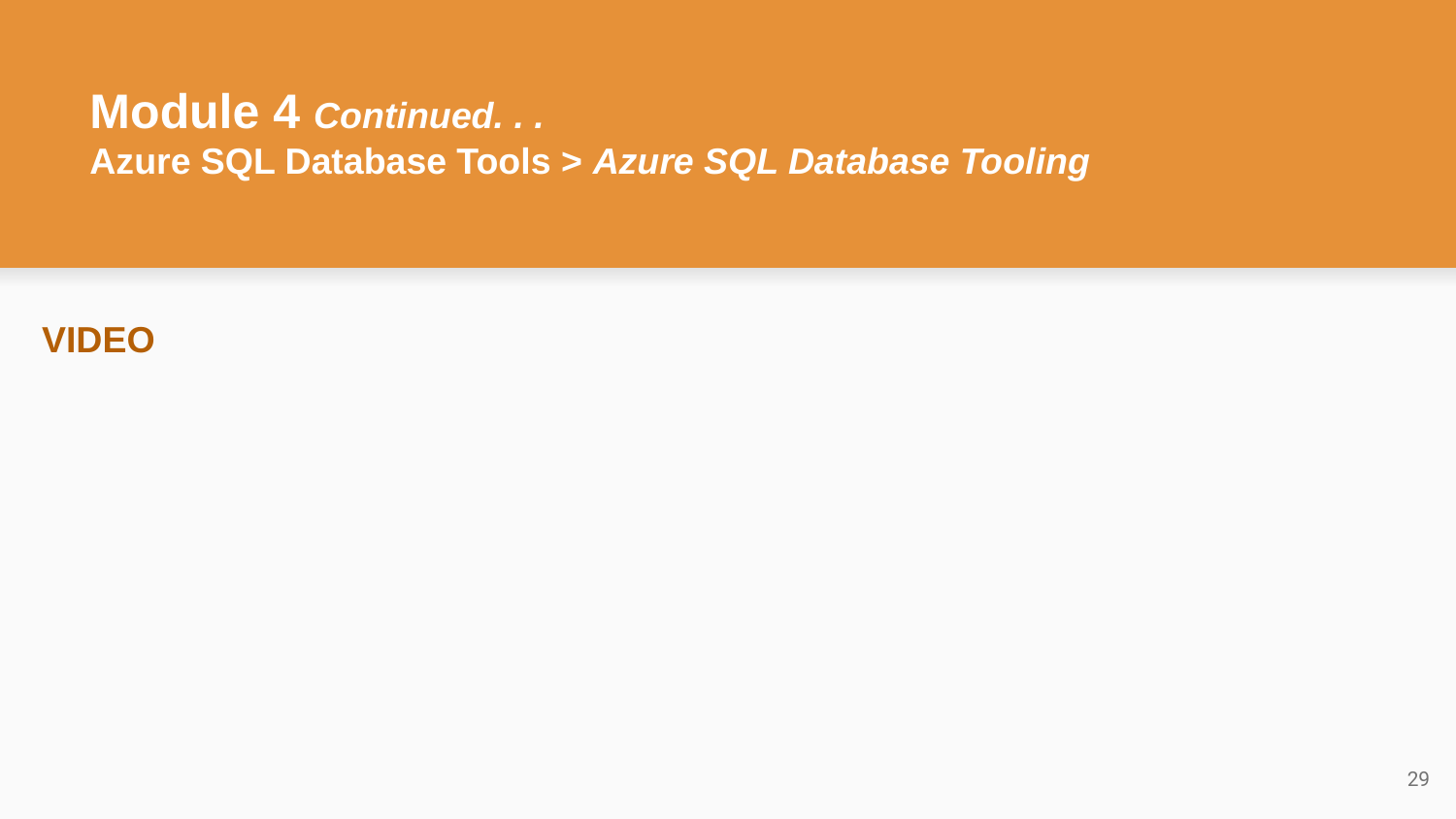

# Module 4 Continued. . .
Azure SQL Database Tools > Azure SQL Database Tooling

VIDEO
29